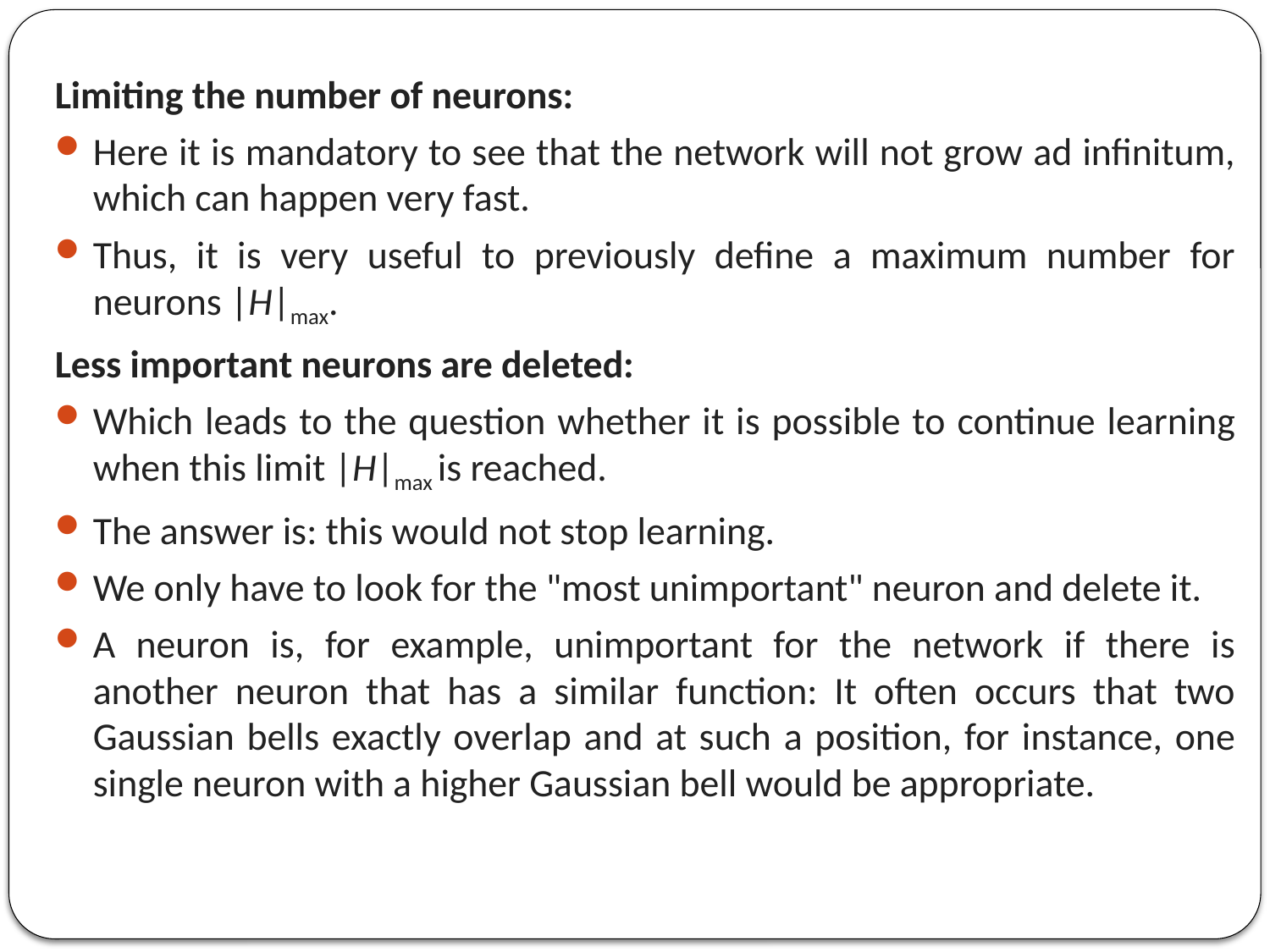

Limiting the number of neurons:
Here it is mandatory to see that the network will not grow ad infinitum, which can happen very fast.
Thus, it is very useful to previously define a maximum number for neurons |H|max.
Less important neurons are deleted:
Which leads to the question whether it is possible to continue learning when this limit |H|max is reached.
The answer is: this would not stop learning.
We only have to look for the "most unimportant" neuron and delete it.
A neuron is, for example, unimportant for the network if there is another neuron that has a similar function: It often occurs that two Gaussian bells exactly overlap and at such a position, for instance, one single neuron with a higher Gaussian bell would be appropriate.